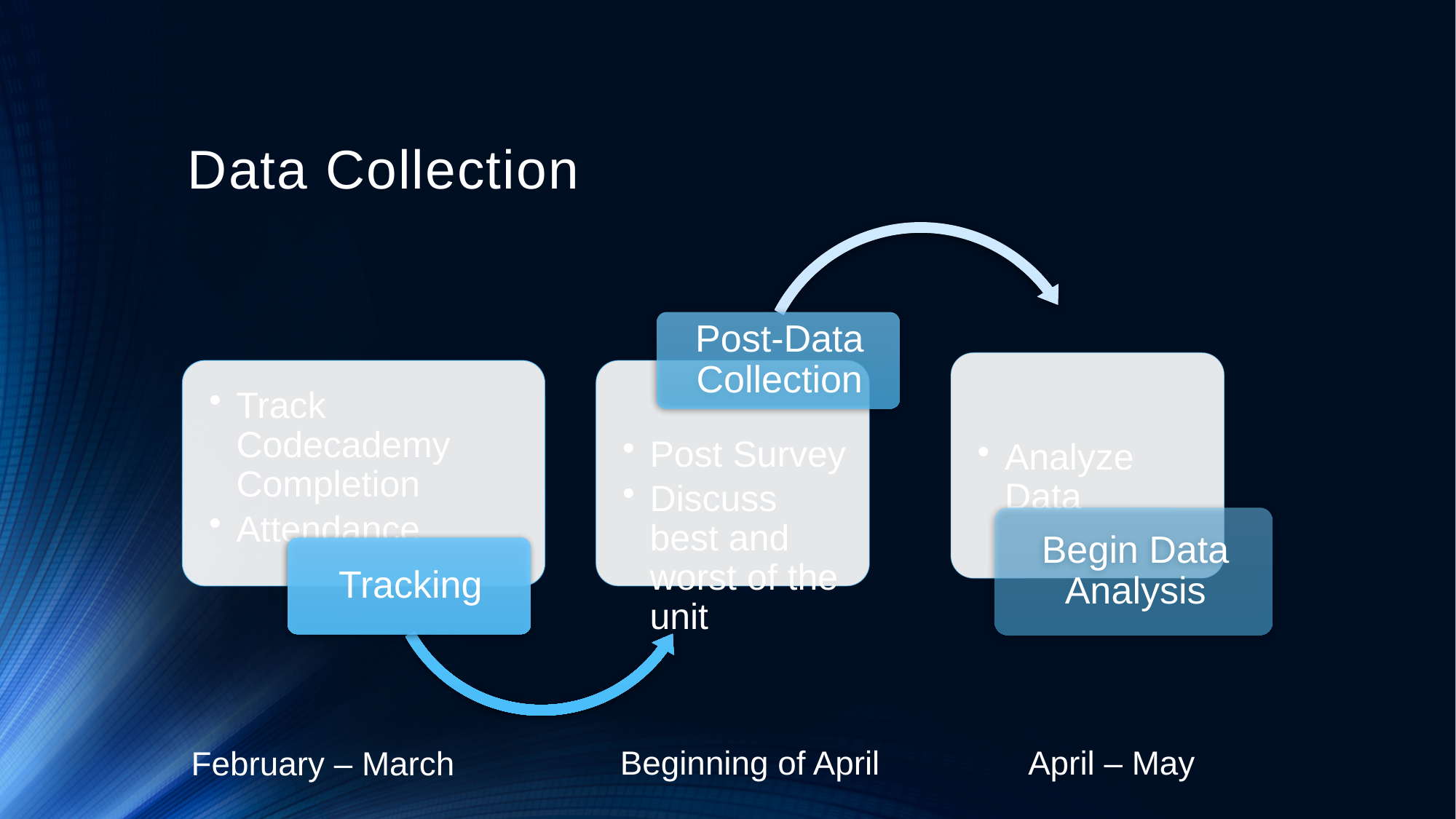

Data Collection
Track Codecademy Completion
Attendance
Tracking
Post Survey
Discuss best and worst of the unit
Post-Data Collection

Analyze Data
Begin Data Analysis
Beginning of April
April – May
February – March